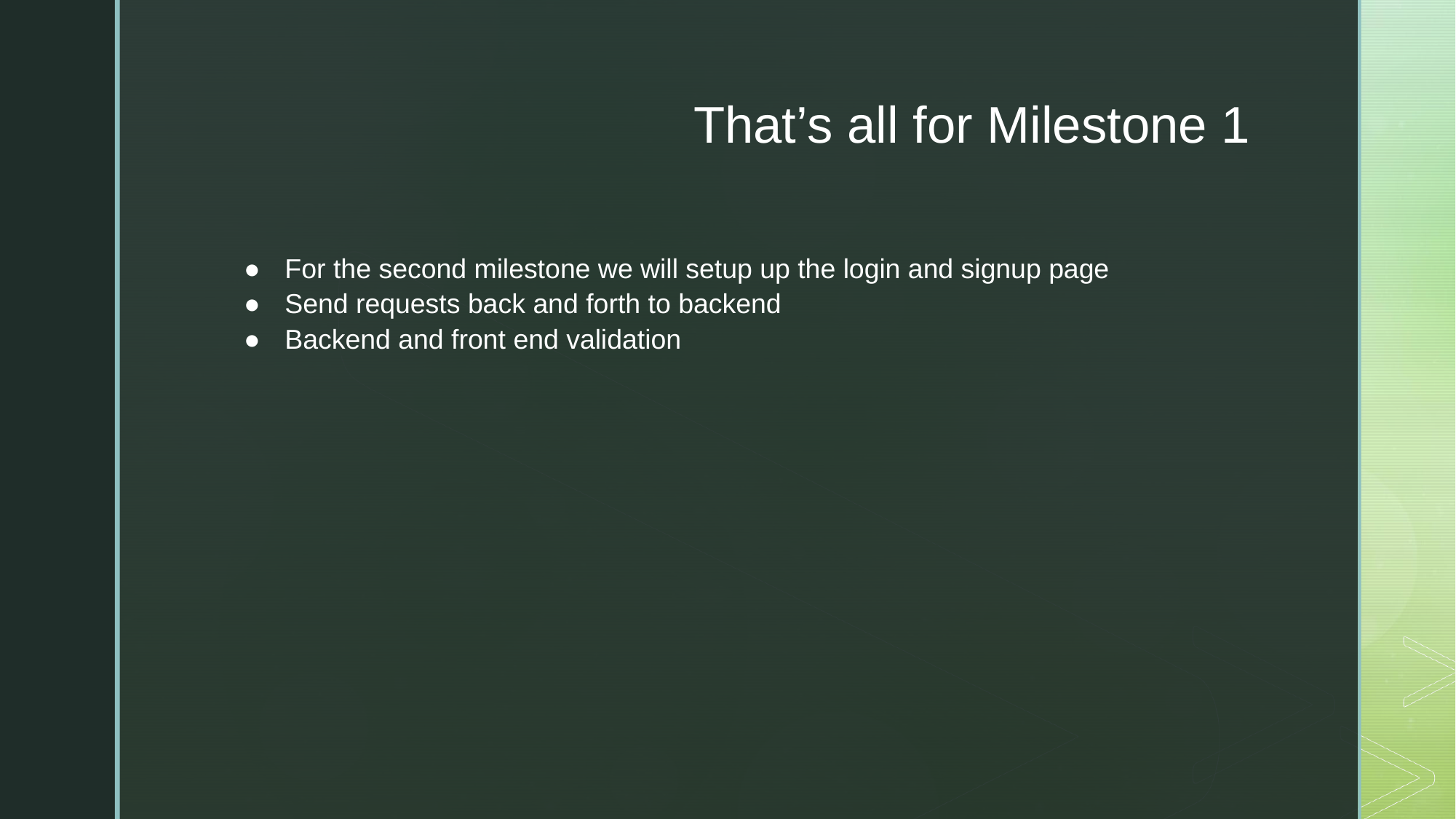

That’s all for Milestone 1
For the second milestone we will setup up the login and signup page
Send requests back and forth to backend
Backend and front end validation